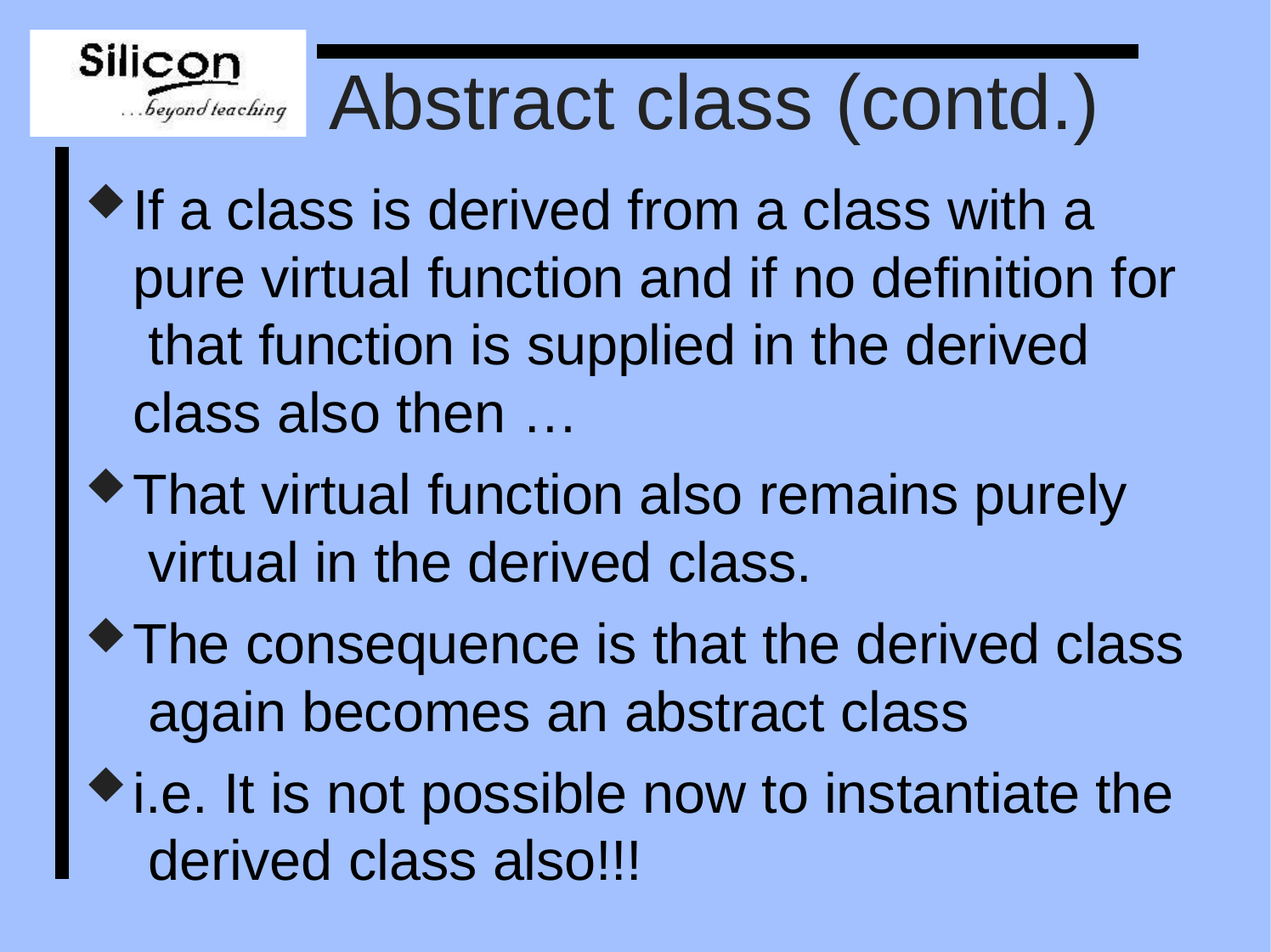

# Abstract class (contd.)
If a class is derived from a class with a  pure virtual function and if no definition for  that function is supplied in the derived  class also then …
That virtual function also remains purely  virtual in the derived class.
The consequence is that the derived class  again becomes an abstract class
i.e. It is not possible now to instantiate the  derived class also!!!